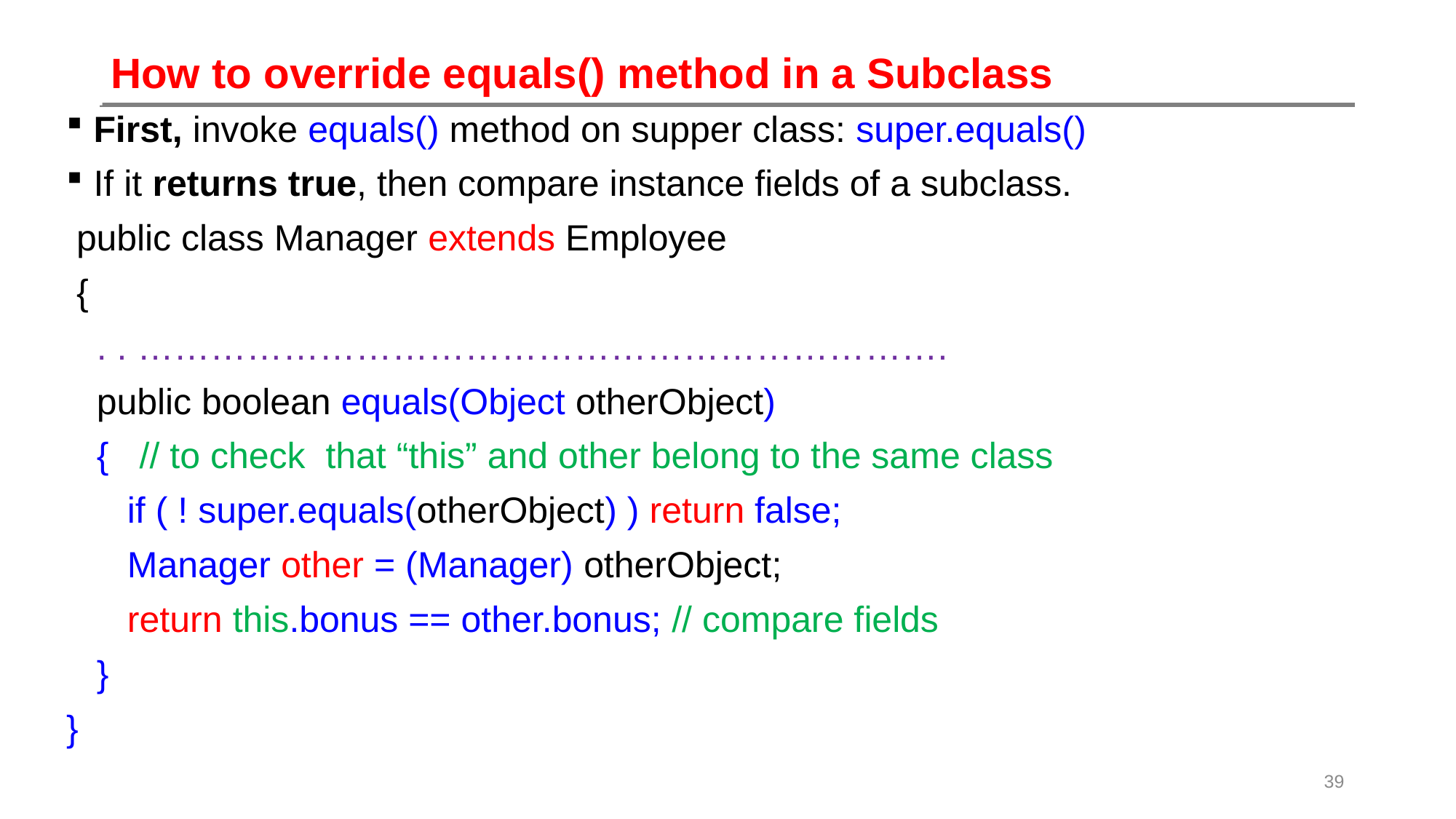

# How to override equals() method in a Subclass
First, invoke equals() method on supper class: super.equals()
If it returns true, then compare instance fields of a subclass.
 public class Manager extends Employee
 {
   . . ………………………………………………………….
   public boolean equals(Object otherObject)
   {   // to check  that “this” and other belong to the same class
      if ( ! super.equals(otherObject) ) return false;
      Manager other = (Manager) otherObject;
      return this.bonus == other.bonus; // compare fields
   }
}

39